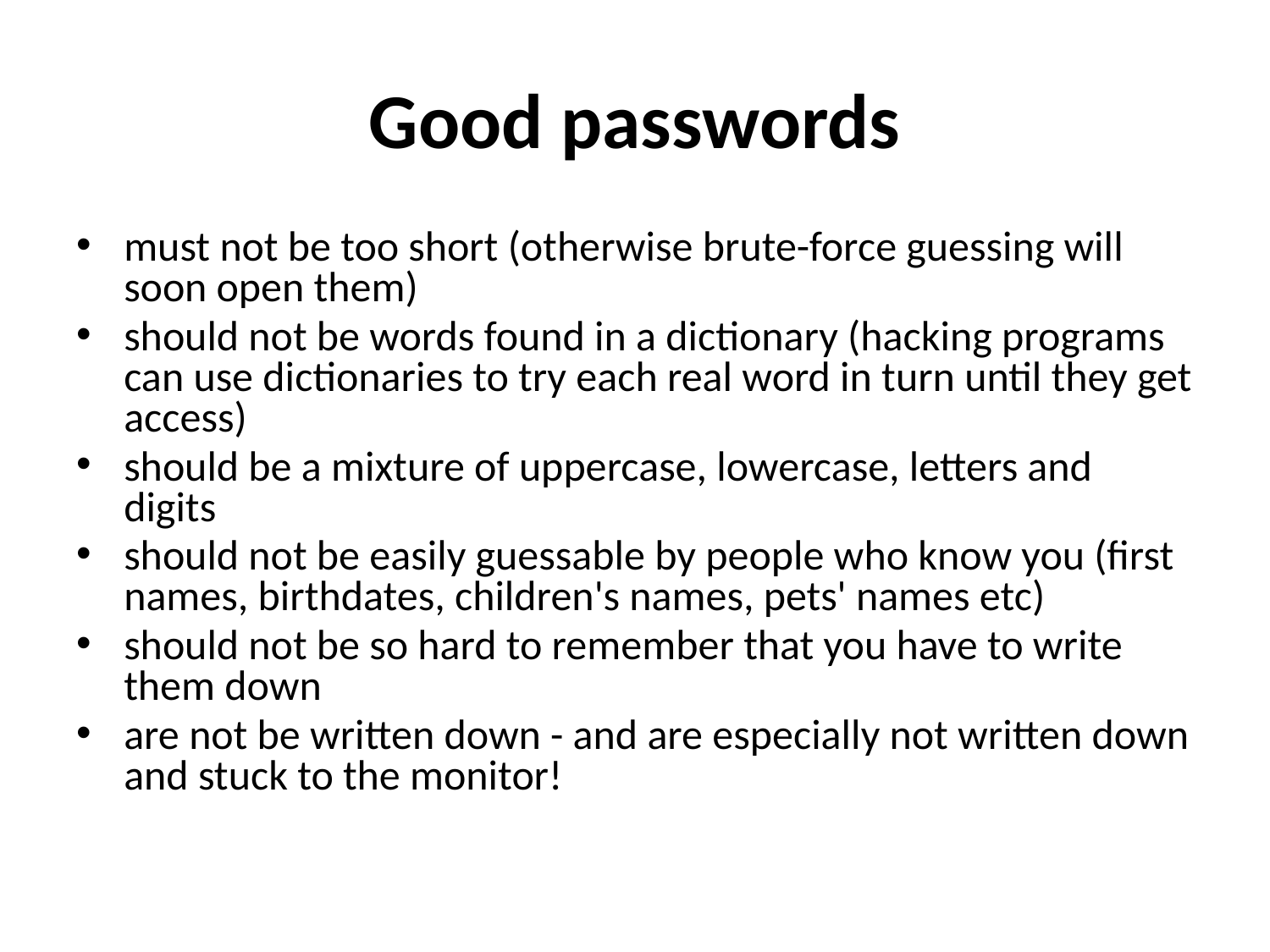

# Good passwords
must not be too short (otherwise brute-force guessing will soon open them)
should not be words found in a dictionary (hacking programs can use dictionaries to try each real word in turn until they get access)
should be a mixture of uppercase, lowercase, letters and digits
should not be easily guessable by people who know you (first names, birthdates, children's names, pets' names etc)
should not be so hard to remember that you have to write them down
are not be written down - and are especially not written down and stuck to the monitor!